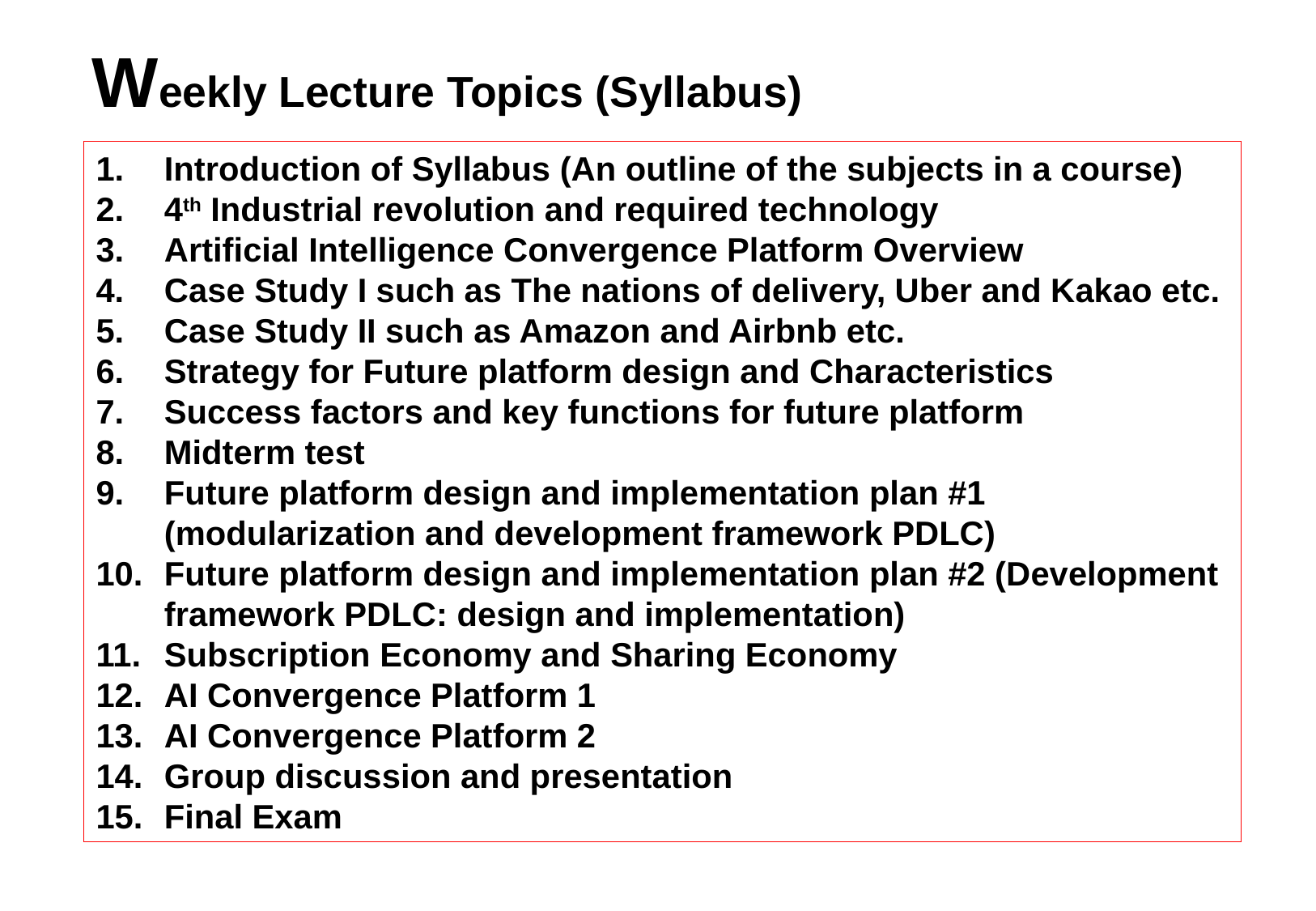

Weekly Lecture Topics (Syllabus)
Introduction of Syllabus (An outline of the subjects in a course)
4th Industrial revolution and required technology
Artificial Intelligence Convergence Platform Overview
Case Study I such as The nations of delivery, Uber and Kakao etc.
Case Study II such as Amazon and Airbnb etc.
Strategy for Future platform design and Characteristics
Success factors and key functions for future platform
Midterm test
Future platform design and implementation plan #1 (modularization and development framework PDLC)
Future platform design and implementation plan #2 (Development framework PDLC: design and implementation)
Subscription Economy and Sharing Economy
AI Convergence Platform 1
AI Convergence Platform 2
Group discussion and presentation
Final Exam